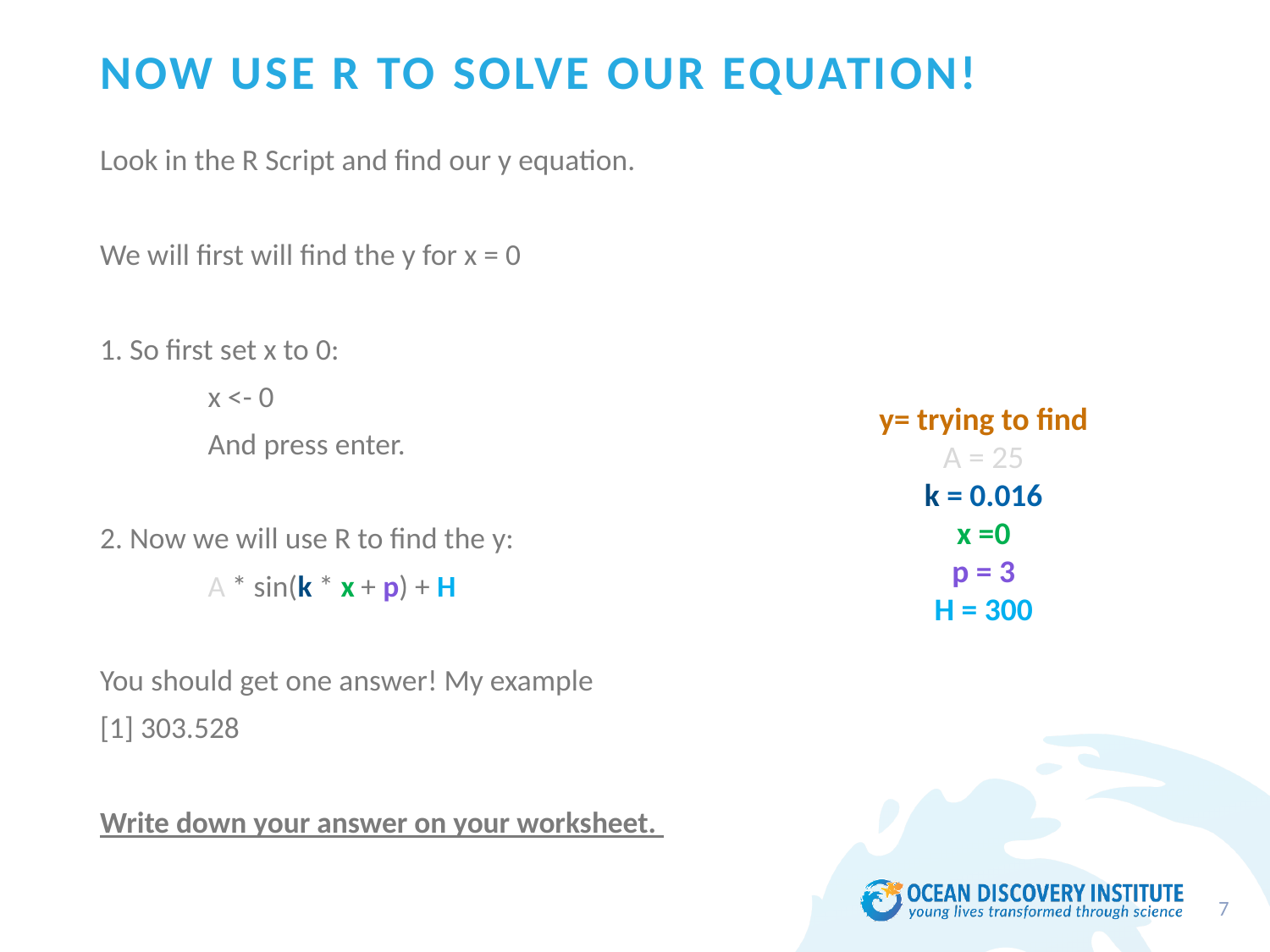

# Now use R to Solve our Equation!
Look in the R Script and find our y equation.

We will first will find the y for x = 0

1. So first set x to 0:
	x <- 0
	And press enter.

2. Now we will use R to find the y:
	A * sin(k * x + p) + H

You should get one answer! My example
[1] 303.528

Write down your answer on your worksheet.

y= trying to find
A = 25
k = 0.016
x =0
p = 3
H = 300

7